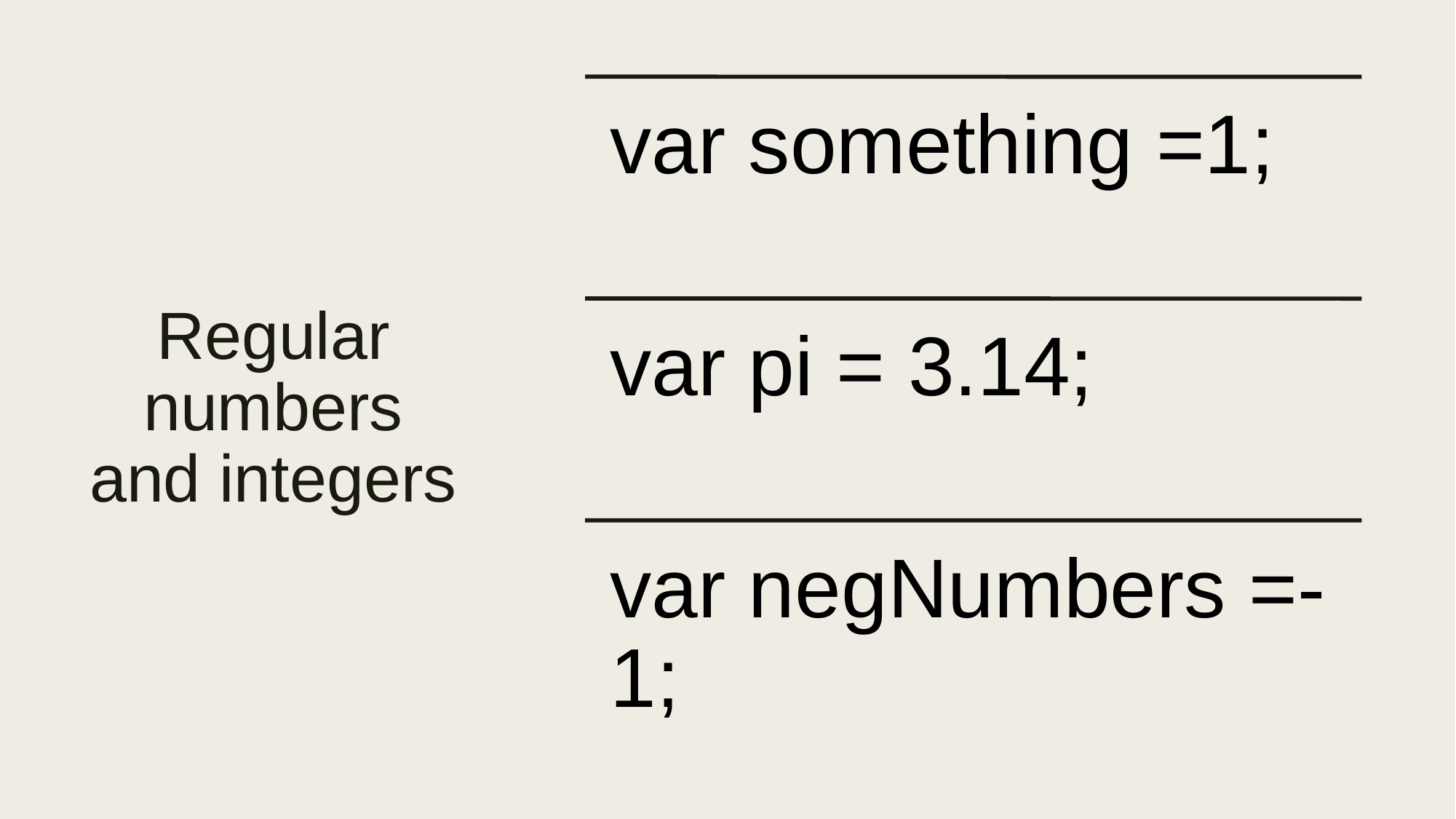

# Regular numbers and integers
var something =1;
var pi = 3.14;
var negNumbers =-1;